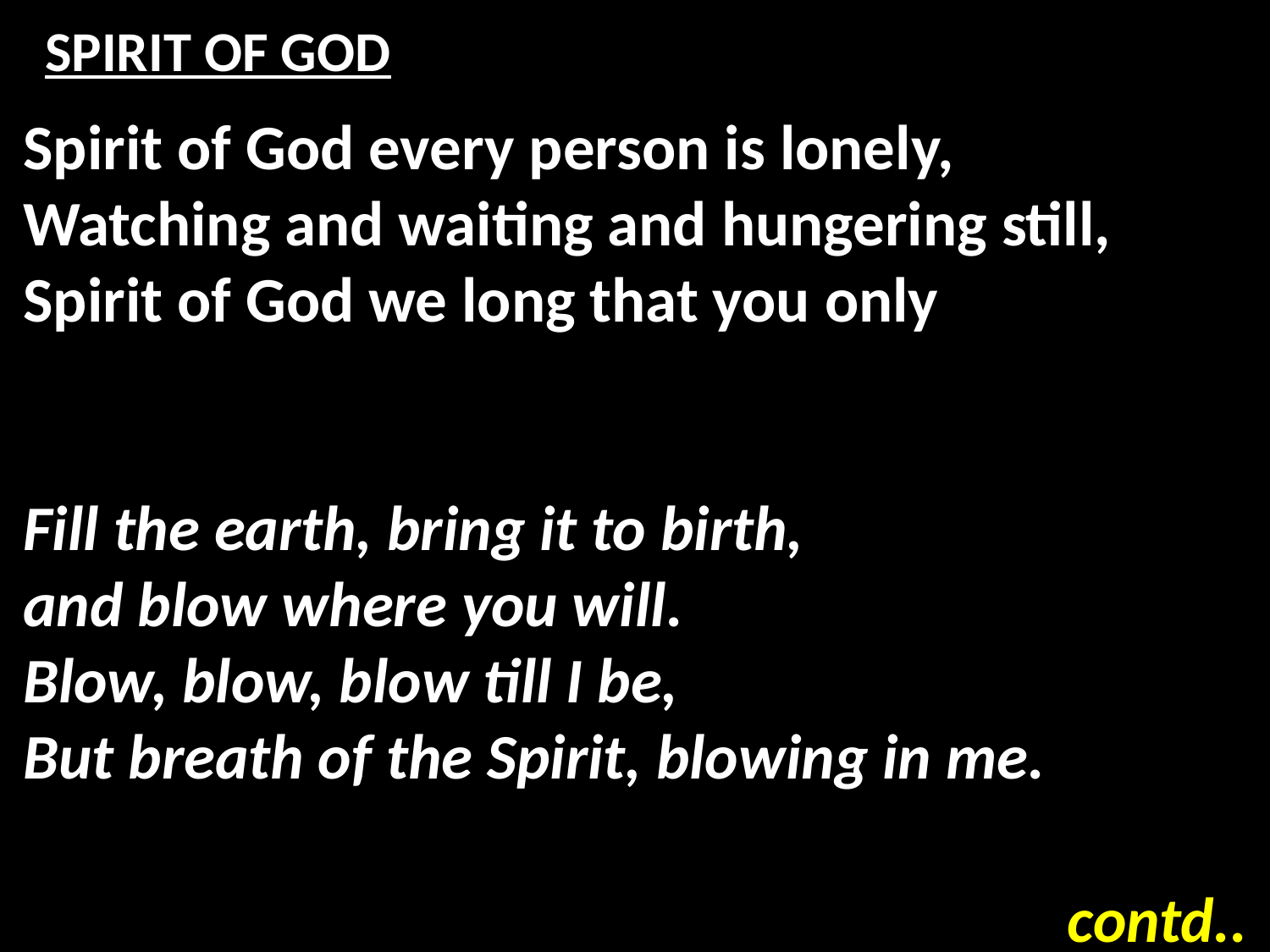

# SPIRIT OF GOD
Spirit of God every person is lonely,
Watching and waiting and hungering still,
Spirit of God we long that you only

Fill the earth, bring it to birth,
and blow where you will.
Blow, blow, blow till I be,
But breath of the Spirit, blowing in me.
contd..